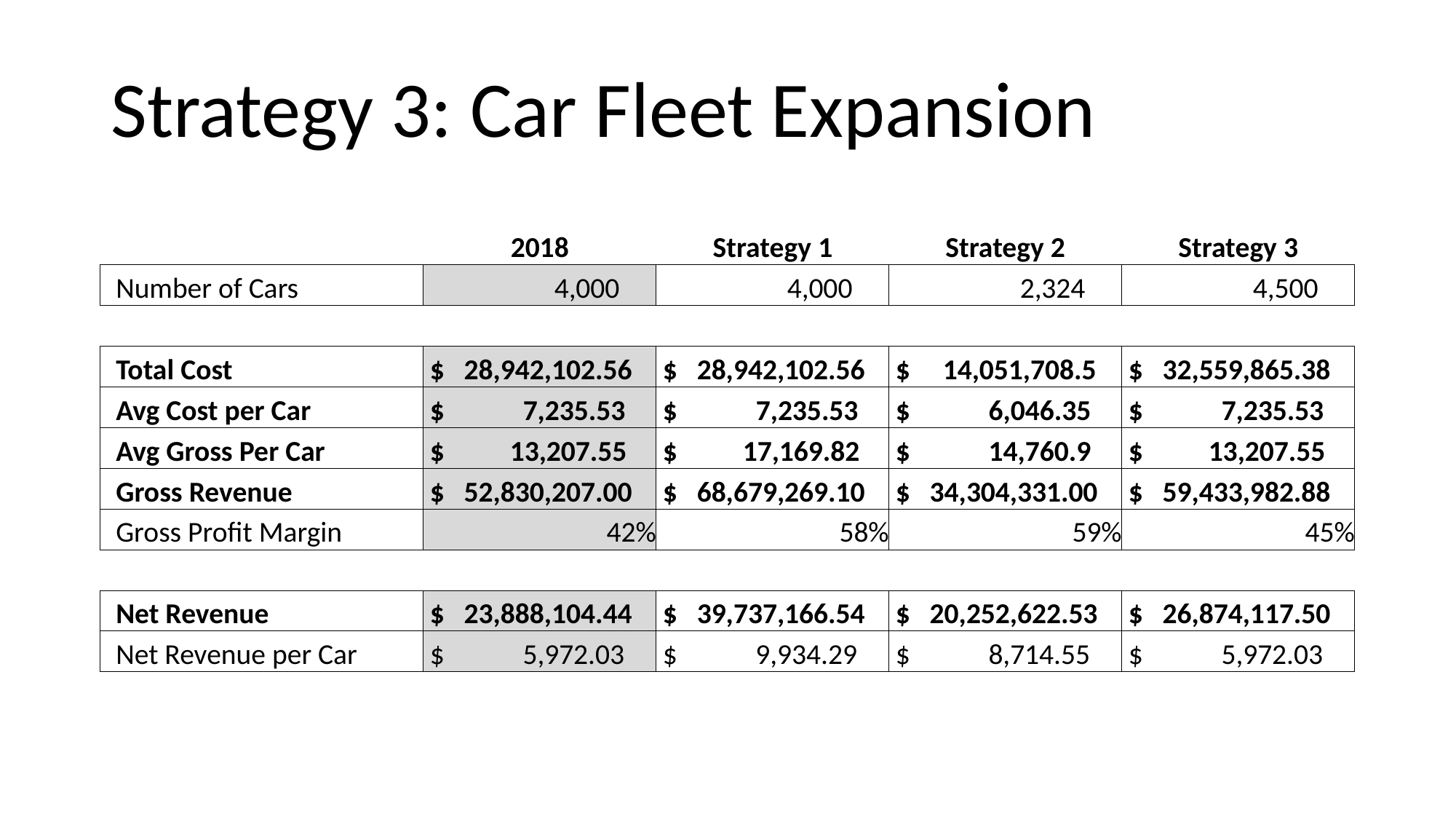

# Strategy 3: Car Fleet Expansion
|  | 2018 | Strategy 1 | Strategy 2 | Strategy 3 |
| --- | --- | --- | --- | --- |
| Number of Cars | 4,000 | 4,000 | 2,324 | 4,500 |
|  |  |  |  |  |
| Total Cost | $ 28,942,102.56 | $ 28,942,102.56 | $ 14,051,708.5 | $ 32,559,865.38 |
| Avg Cost per Car | $ 7,235.53 | $ 7,235.53 | $ 6,046.35 | $ 7,235.53 |
| Avg Gross Per Car | $ 13,207.55 | $ 17,169.82 | $ 14,760.9 | $ 13,207.55 |
| Gross Revenue | $ 52,830,207.00 | $ 68,679,269.10 | $ 34,304,331.00 | $ 59,433,982.88 |
| Gross Profit Margin | 42% | 58% | 59% | 45% |
|  |  |  |  |  |
| Net Revenue | $ 23,888,104.44 | $ 39,737,166.54 | $ 20,252,622.53 | $ 26,874,117.50 |
| Net Revenue per Car | $ 5,972.03 | $ 9,934.29 | $ 8,714.55 | $ 5,972.03 |